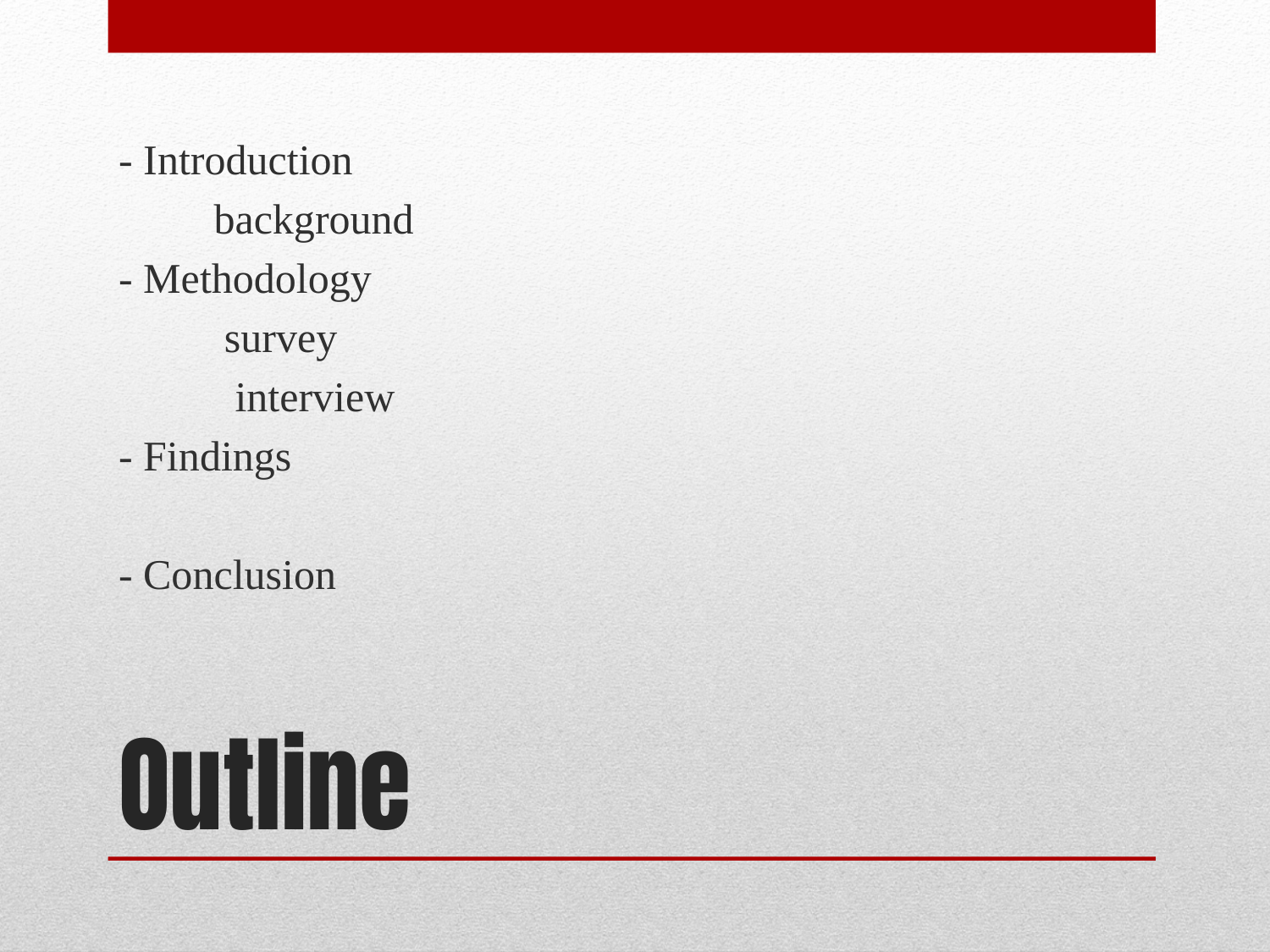

- Introduction
         background
- Methodology
          survey
           interview
- Findings

- Conclusion
# Outline